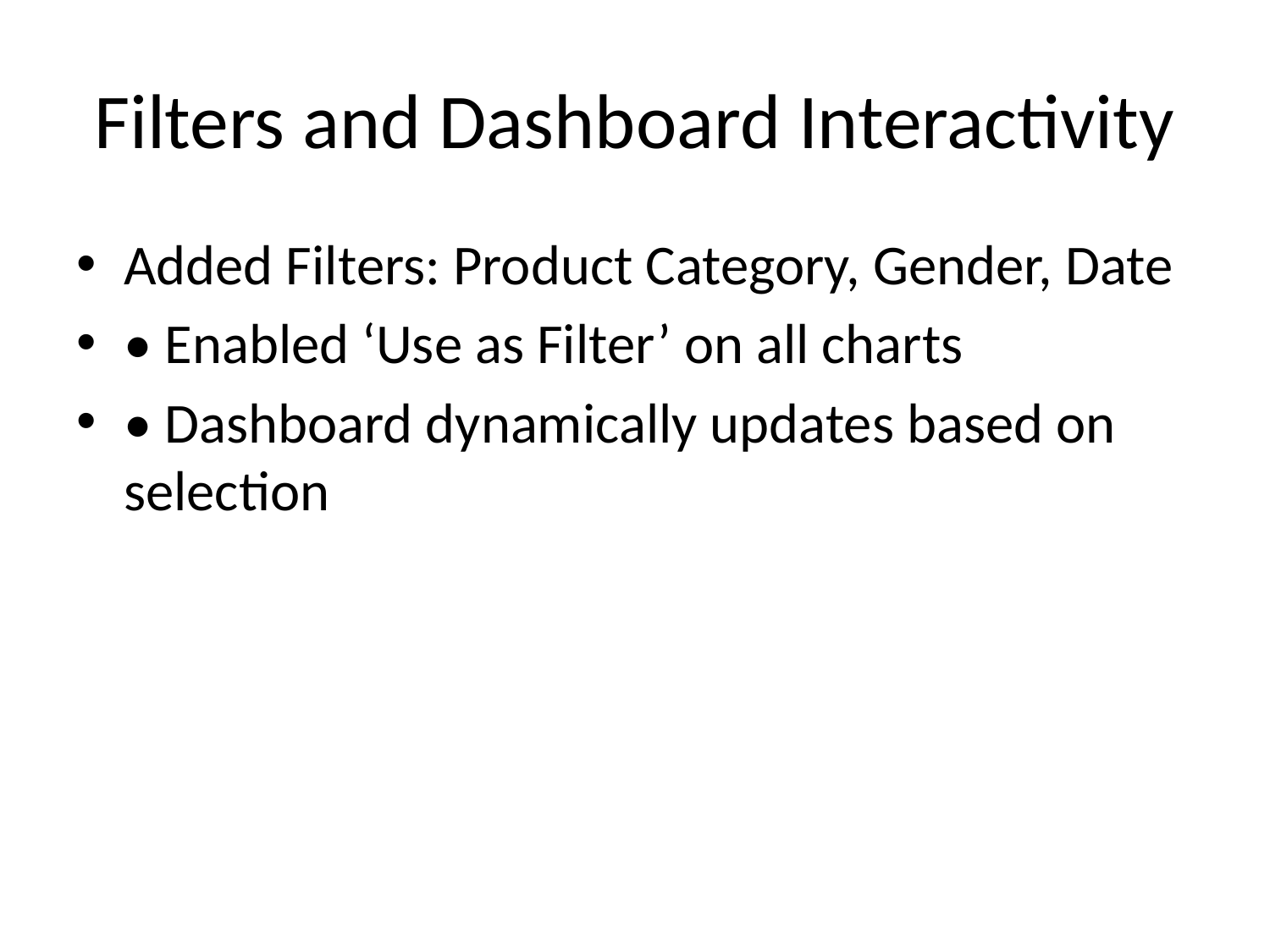

# Filters and Dashboard Interactivity
Added Filters: Product Category, Gender, Date
• Enabled ‘Use as Filter’ on all charts
• Dashboard dynamically updates based on selection